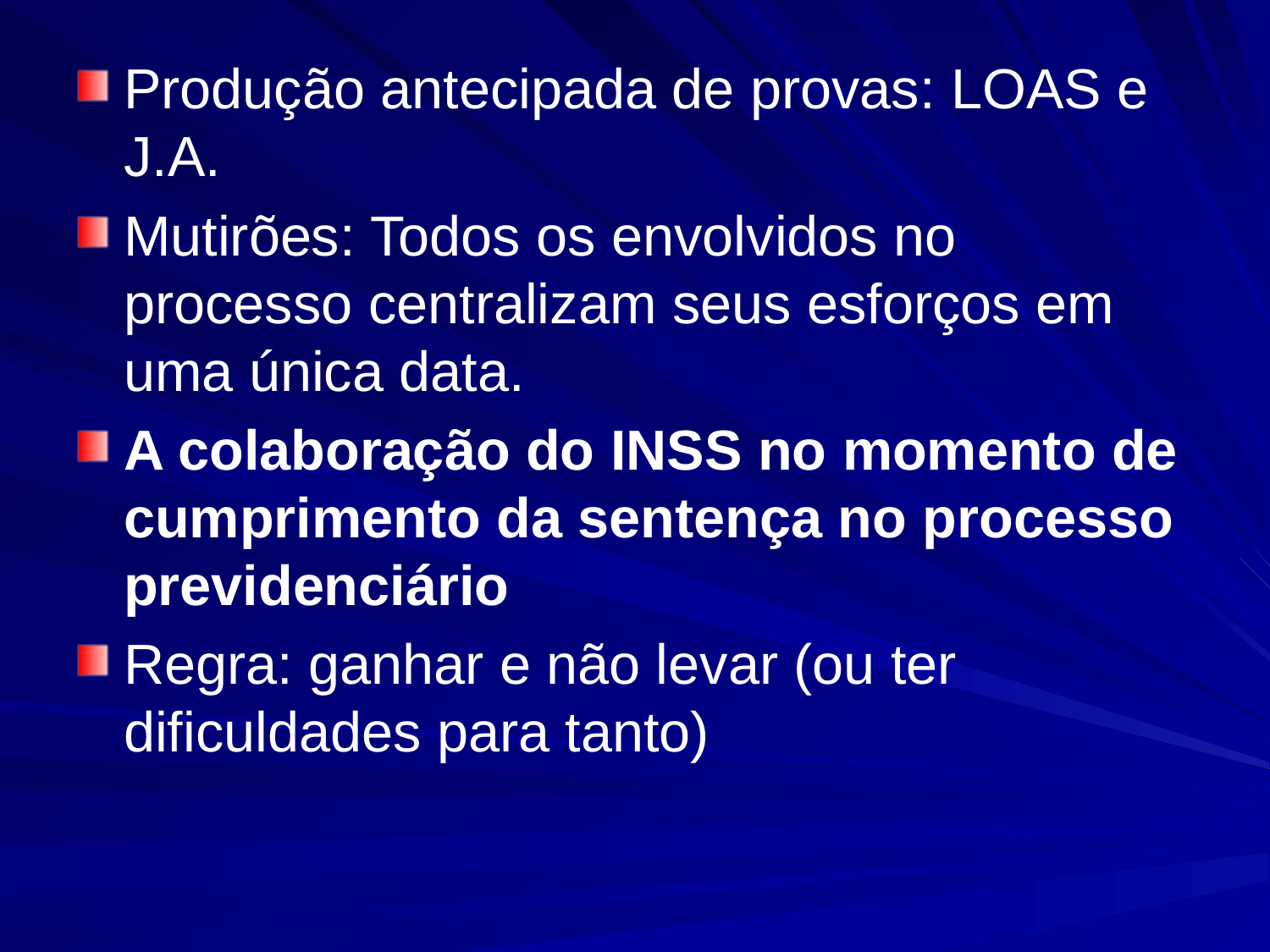

#
Produção antecipada de provas: LOAS e J.A.
Mutirões: Todos os envolvidos no processo centralizam seus esforços em uma única data.
A colaboração do INSS no momento de cumprimento da sentença no processo previdenciário
Regra: ganhar e não levar (ou ter dificuldades para tanto)